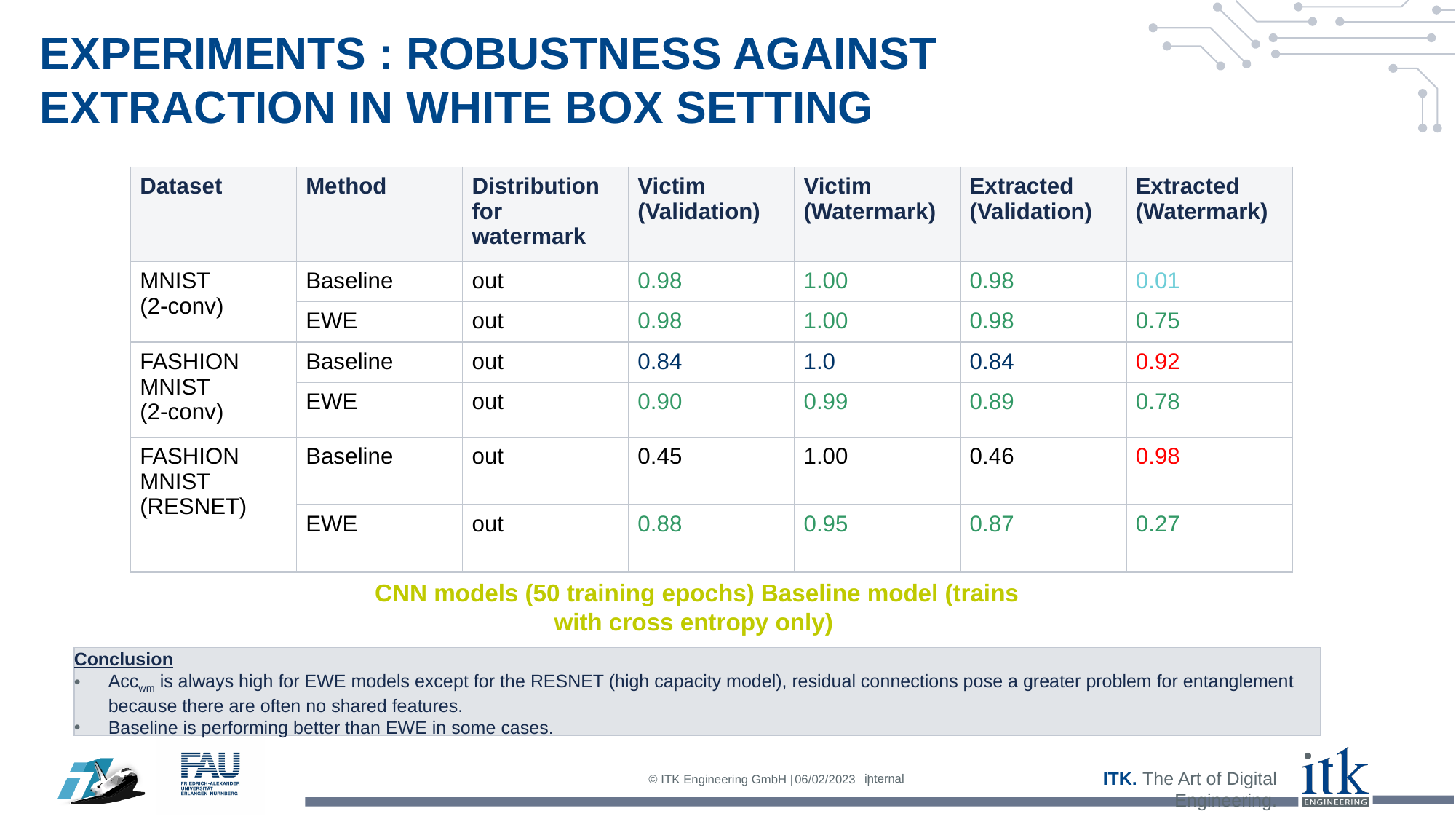

# Experiments : ROBUSTNESS AGAINST EXTRACTION in white box setting

| Dataset | Method | Distribution for watermark | Victim (Validation) | Victim (Watermark) | Extracted (Validation) | Extracted (Watermark) |
| --- | --- | --- | --- | --- | --- | --- |
| MNIST (2-conv) | Baseline | out | 0.98 | 1.00 | 0.98 | 0.01 |
|  | EWE | out | 0.98 | 1.00 | 0.98 | 0.75 |
| FASHION MNIST (2-conv) | Baseline | out | 0.84 | 1.0 | 0.84 | 0.92 |
|  | EWE | out | 0.90 | 0.99 | 0.89 | 0.78 |
| FASHION MNIST (RESNET) | Baseline | out | 0.45 | 1.00 | 0.46 | 0.98 |
|  | EWE | out | 0.88 | 0.95 | 0.87 | 0.27 |

CNN models (50 training epochs) Baseline model (trains with cross entropy only)
Conclusion
Accwm is always high for EWE models except for the RESNET (high capacity model), residual connections pose a greater problem for entanglement because there are often no shared features.
Baseline is performing better than EWE in some cases.

internal
06/02/2023